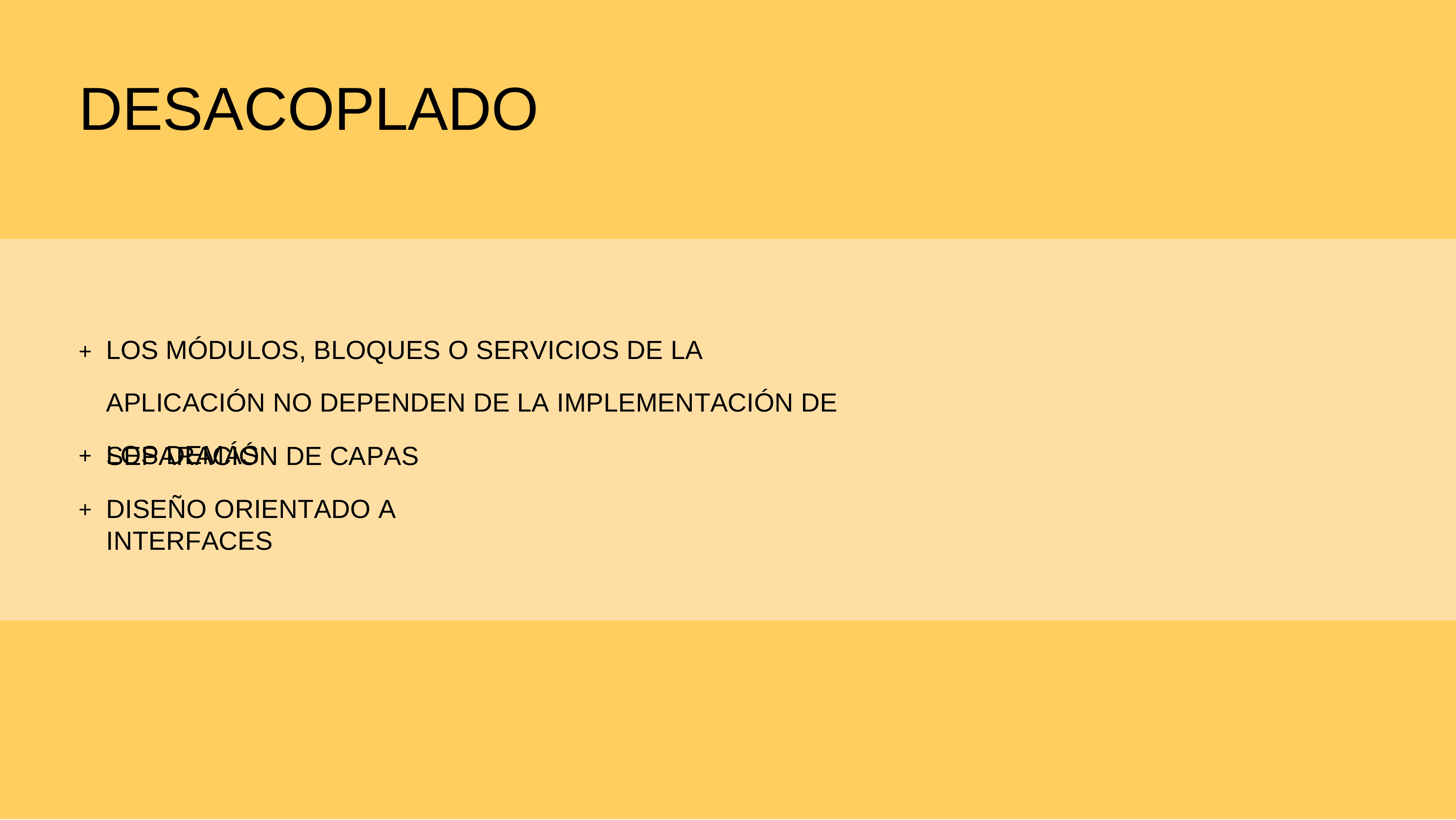

# DESACOPLADO

+	LOS MÓDULOS, BLOQUES O SERVICIOS DE LA APLICACIÓN NO DEPENDEN DE LA IMPLEMENTACIÓN DE LOS DEMÁS
SEPARACIÓN DE CAPAS

DISEÑO ORIENTADO A INTERFACES
+
+